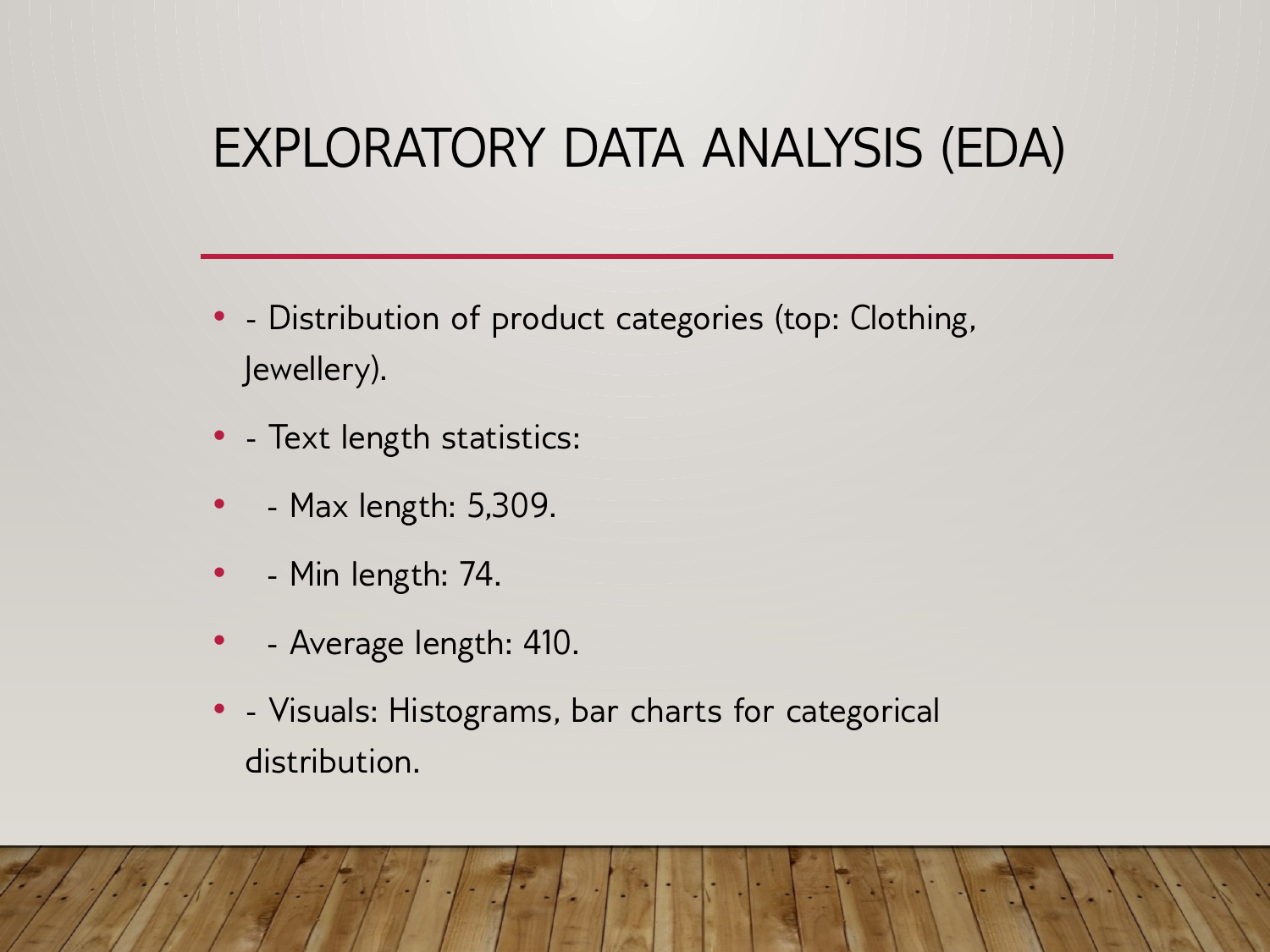

# Exploratory Data Analysis (EDA)
- Distribution of product categories (top: Clothing, Jewellery).
- Text length statistics:
  - Max length: 5,309.
  - Min length: 74.
  - Average length: 410.
- Visuals: Histograms, bar charts for categorical distribution.